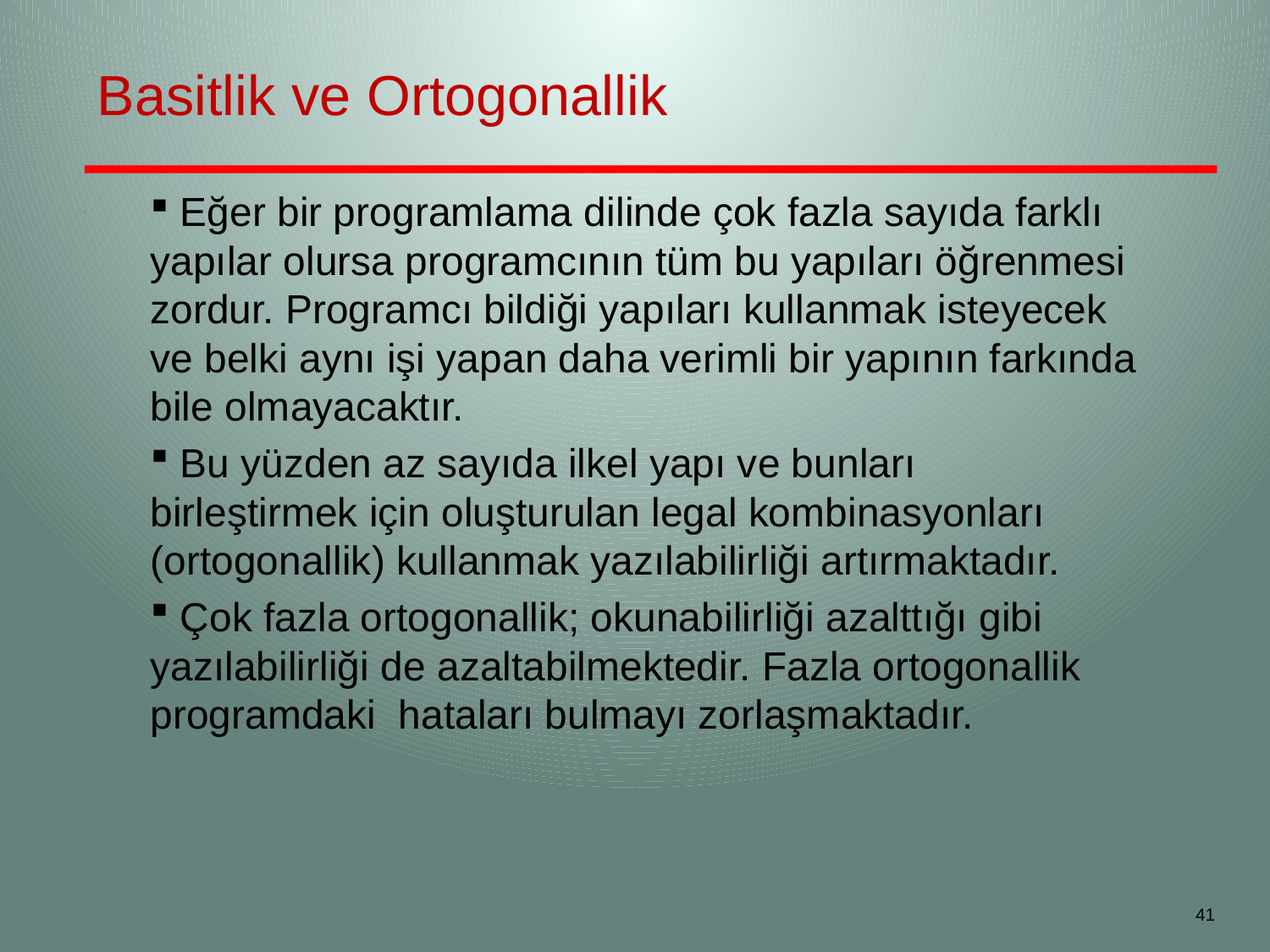

# Basitlik ve Ortogonallik
 Eğer bir programlama dilinde çok fazla sayıda farklı yapılar olursa programcının tüm bu yapıları öğrenmesi zordur. Programcı bildiği yapıları kullanmak isteyecek ve belki aynı işi yapan daha verimli bir yapının farkında bile olmayacaktır.
 Bu yüzden az sayıda ilkel yapı ve bunları  birleştirmek için oluşturulan legal kombinasyonları (ortogonallik) kullanmak yazılabilirliği artırmaktadır.
 Çok fazla ortogonallik; okunabilirliği azalttığı gibi yazılabilirliği de azaltabilmektedir. Fazla ortogonallik programdaki  hataları bulmayı zorlaşmaktadır.

41